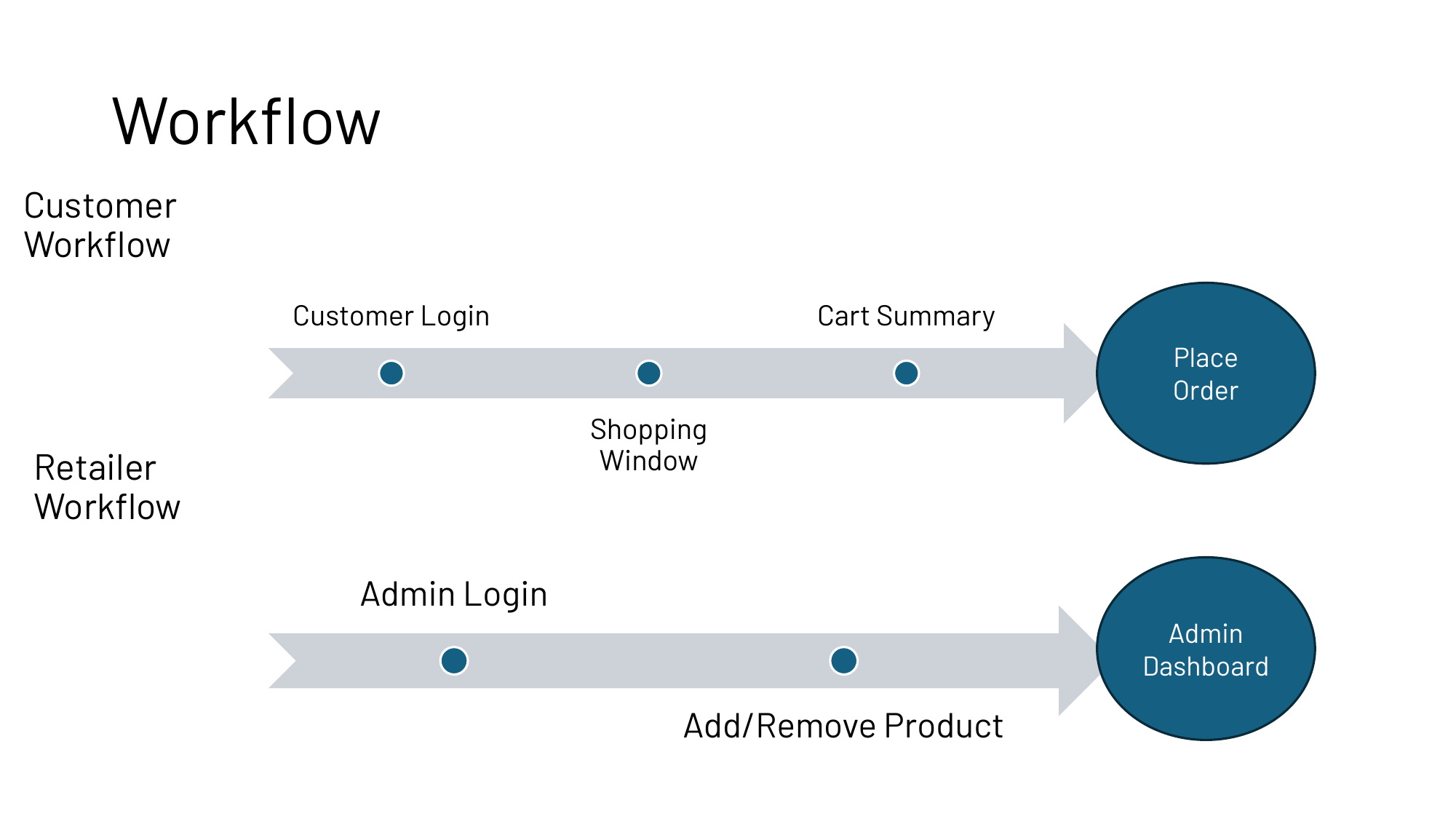

# Workflow
Customer Workflow
Customer Login
Shopping Window
Cart Summary
Place Order
Retailer Workflow
Admin Login
Add/Remove Product
Admin Dashboard